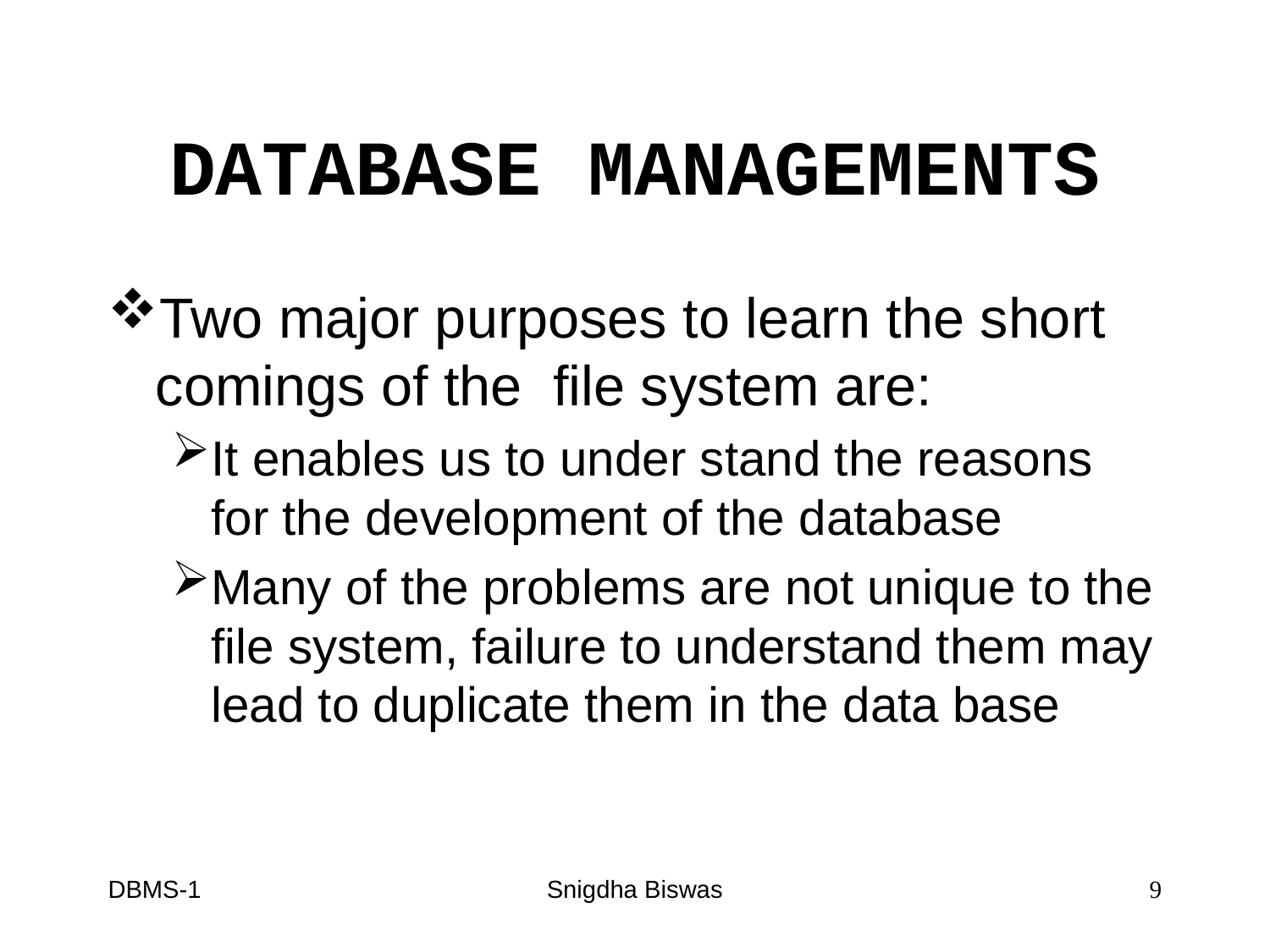

# DATABASE MANAGEMENTS
Two major purposes to learn the short comings of the  file system are:
It enables us to under stand the reasons for the development of the database
Many of the problems are not unique to the file system, failure to understand them may lead to duplicate them in the data base
DBMS-1
Snigdha Biswas
9